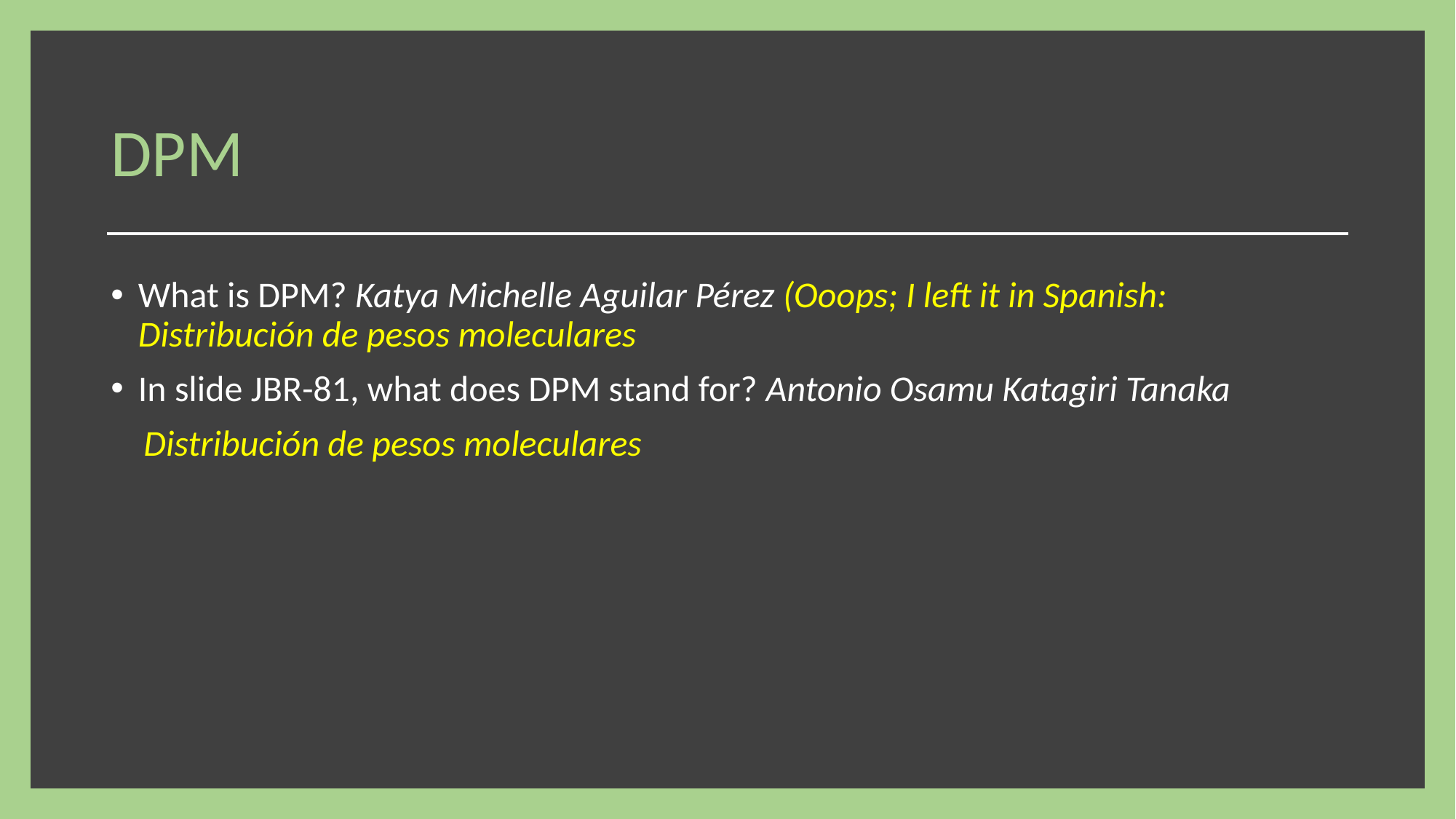

# DPM
What is DPM? Katya Michelle Aguilar Pérez (Ooops; I left it in Spanish: Distribución de pesos moleculares
In slide JBR-81, what does DPM stand for? Antonio Osamu Katagiri Tanaka
    Distribución de pesos moleculares

7